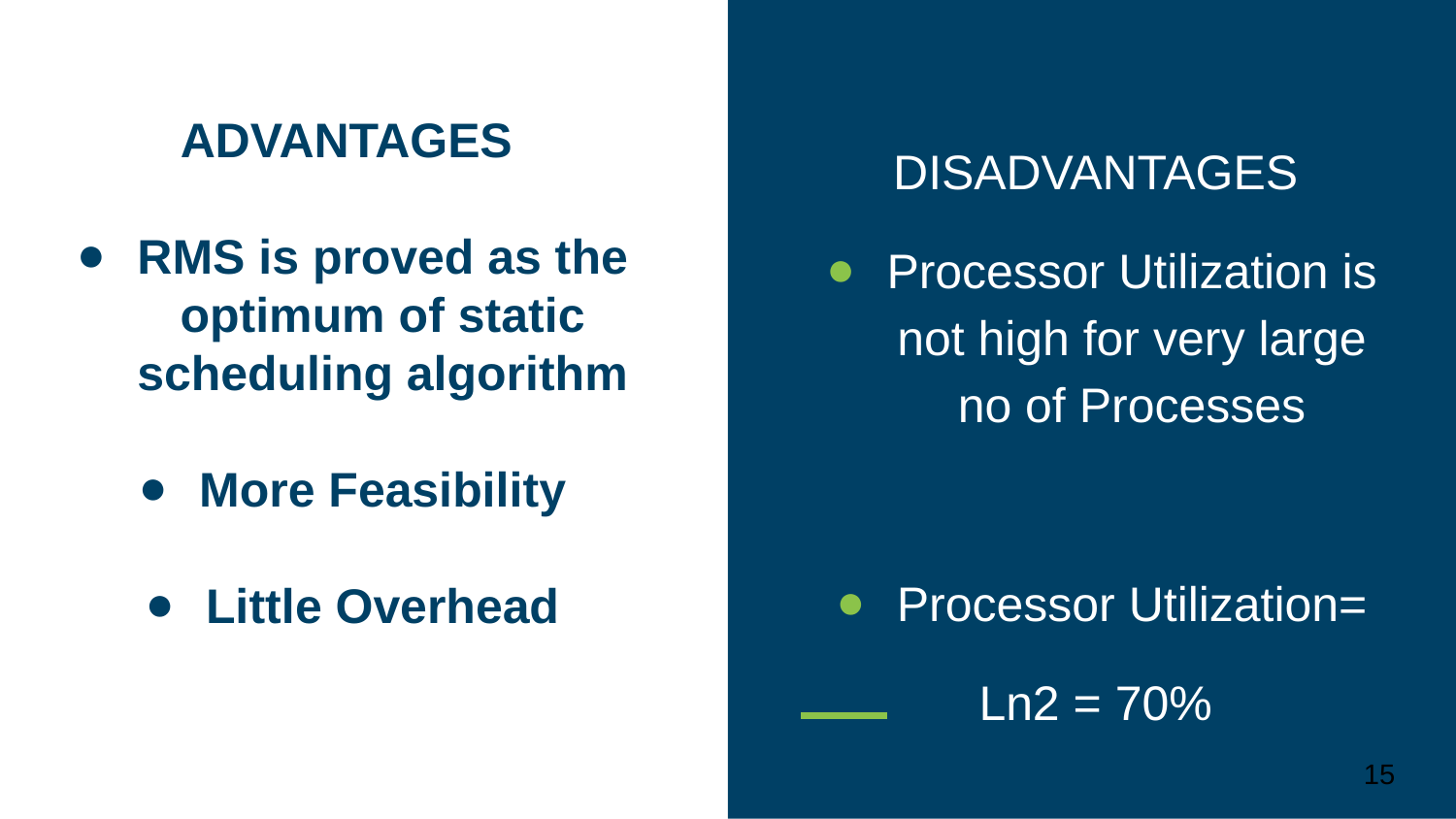

ADVANTAGES

RMS is proved as the optimum of static scheduling algorithm

More Feasibility

Little Overhead
# S

DISADVANTAGES
Processor Utilization is not high for very large no of Processes

Processor Utilization=
Ln2 = 70%

15